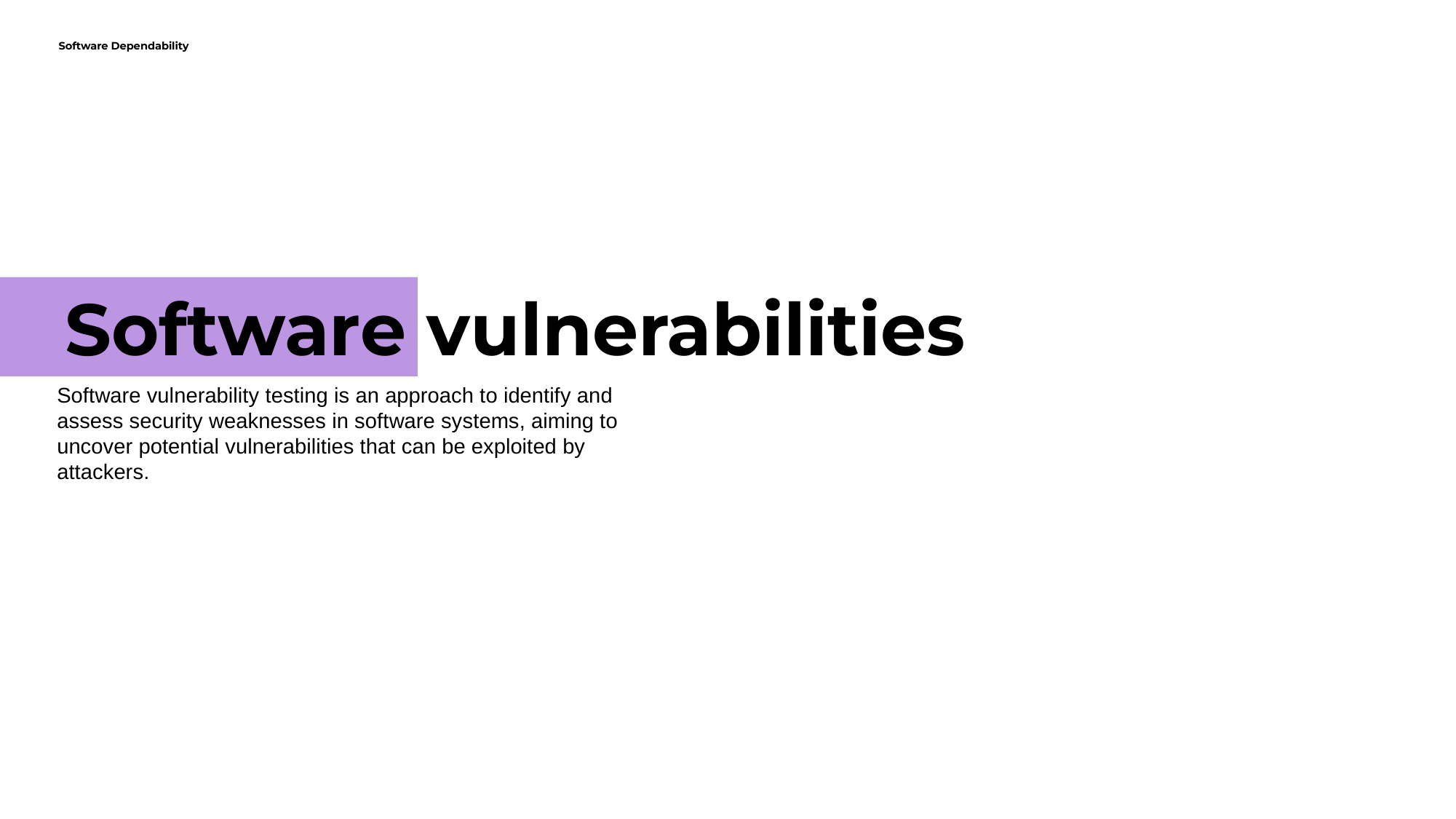

Software Dependability

Software vulnerabilities
Software vulnerability testing is an approach to identify and assess security weaknesses in software systems, aiming to uncover potential vulnerabilities that can be exploited by attackers.